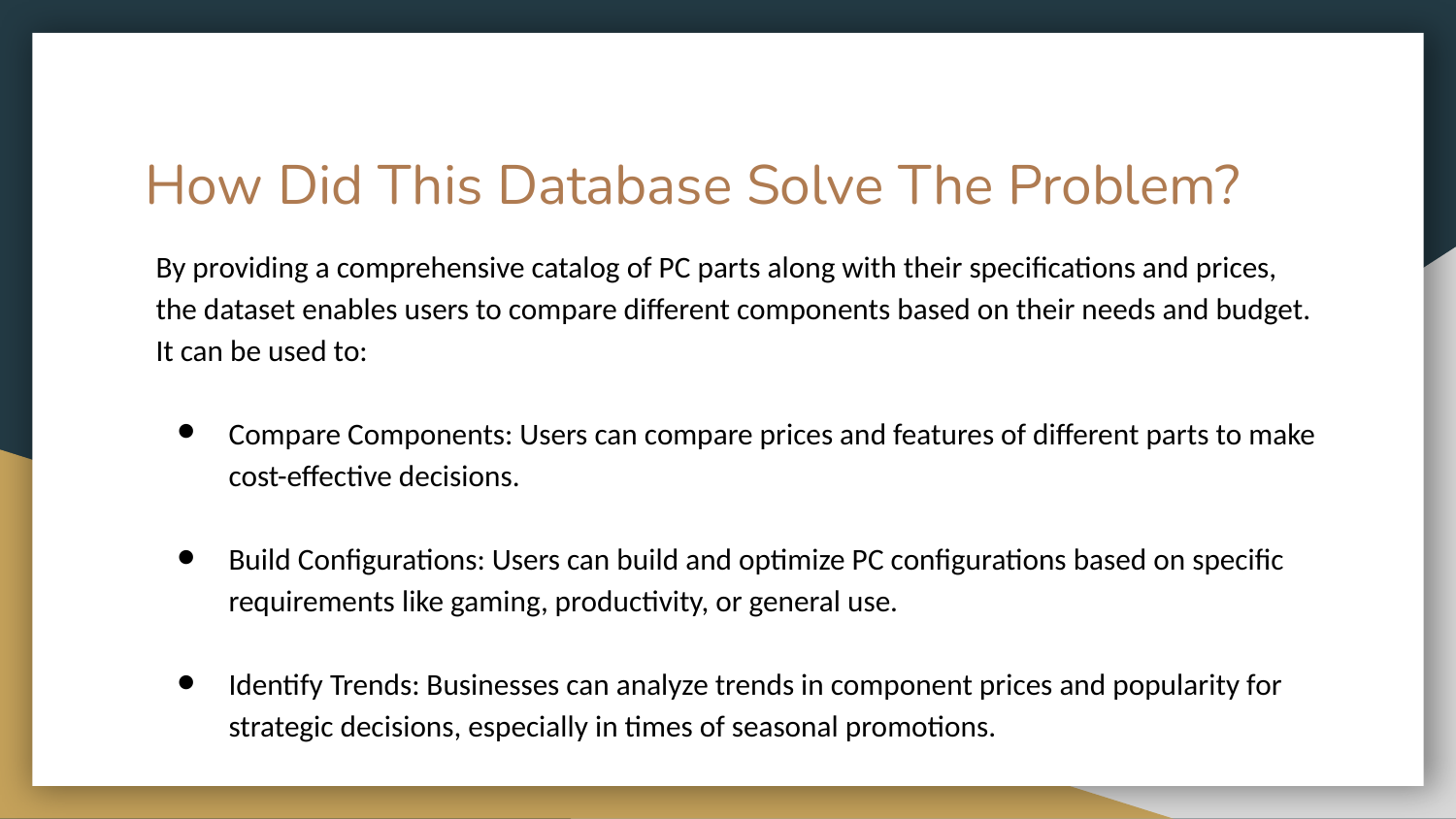

# How Did This Database Solve The Problem?
By providing a comprehensive catalog of PC parts along with their specifications and prices, the dataset enables users to compare different components based on their needs and budget. It can be used to:

Compare Components: Users can compare prices and features of different parts to make cost-effective decisions.

Build Configurations: Users can build and optimize PC configurations based on specific requirements like gaming, productivity, or general use.

Identify Trends: Businesses can analyze trends in component prices and popularity for strategic decisions, especially in times of seasonal promotions.